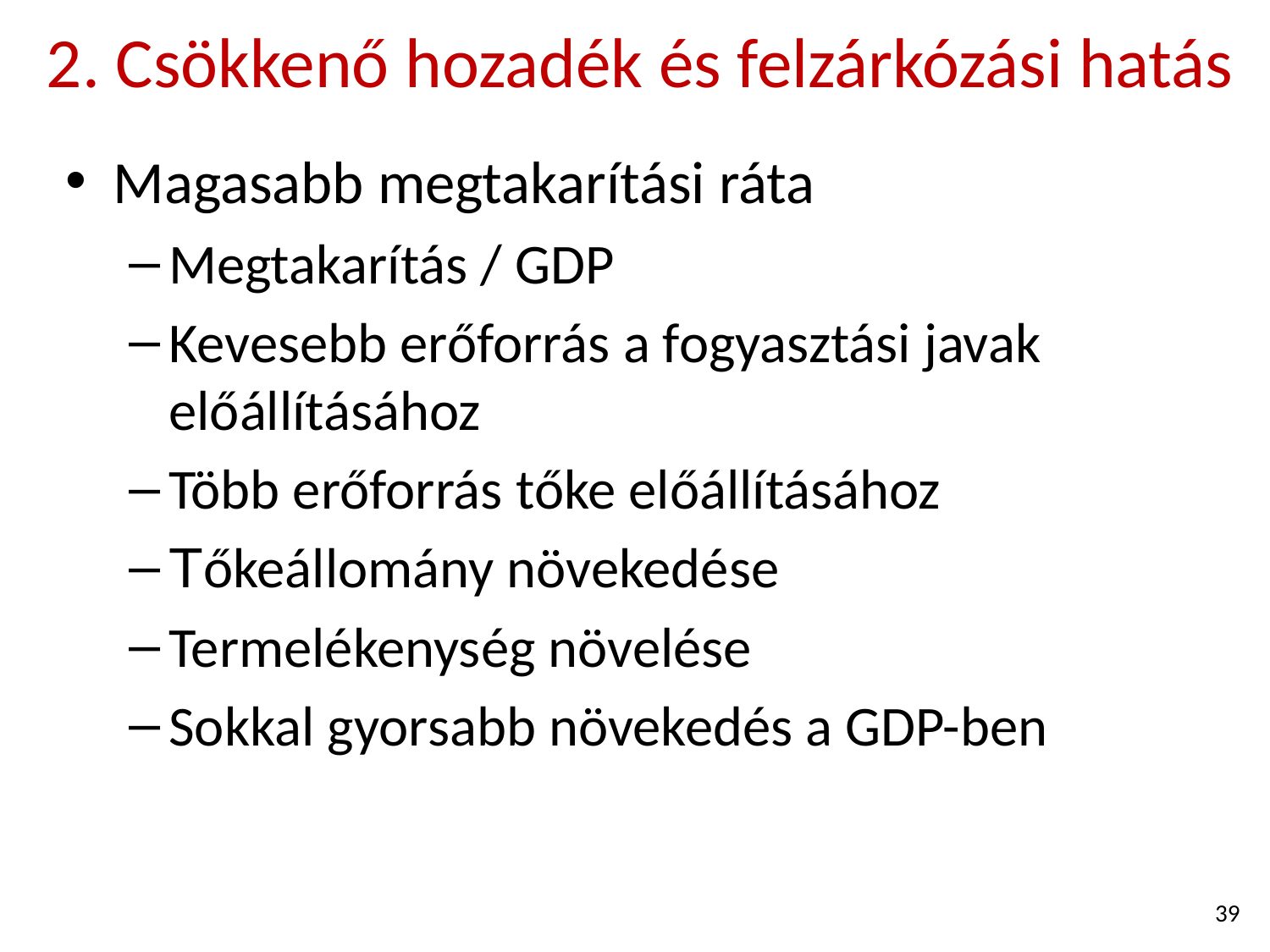

# 2. Csökkenő hozadék és felzárkózási hatás
Magasabb megtakarítási ráta
Megtakarítás / GDP
Kevesebb erőforrás a fogyasztási javak előállításához
Több erőforrás tőke előállításához
Tőkeállomány növekedése
Termelékenység növelése
Sokkal gyorsabb növekedés a GDP-ben

39